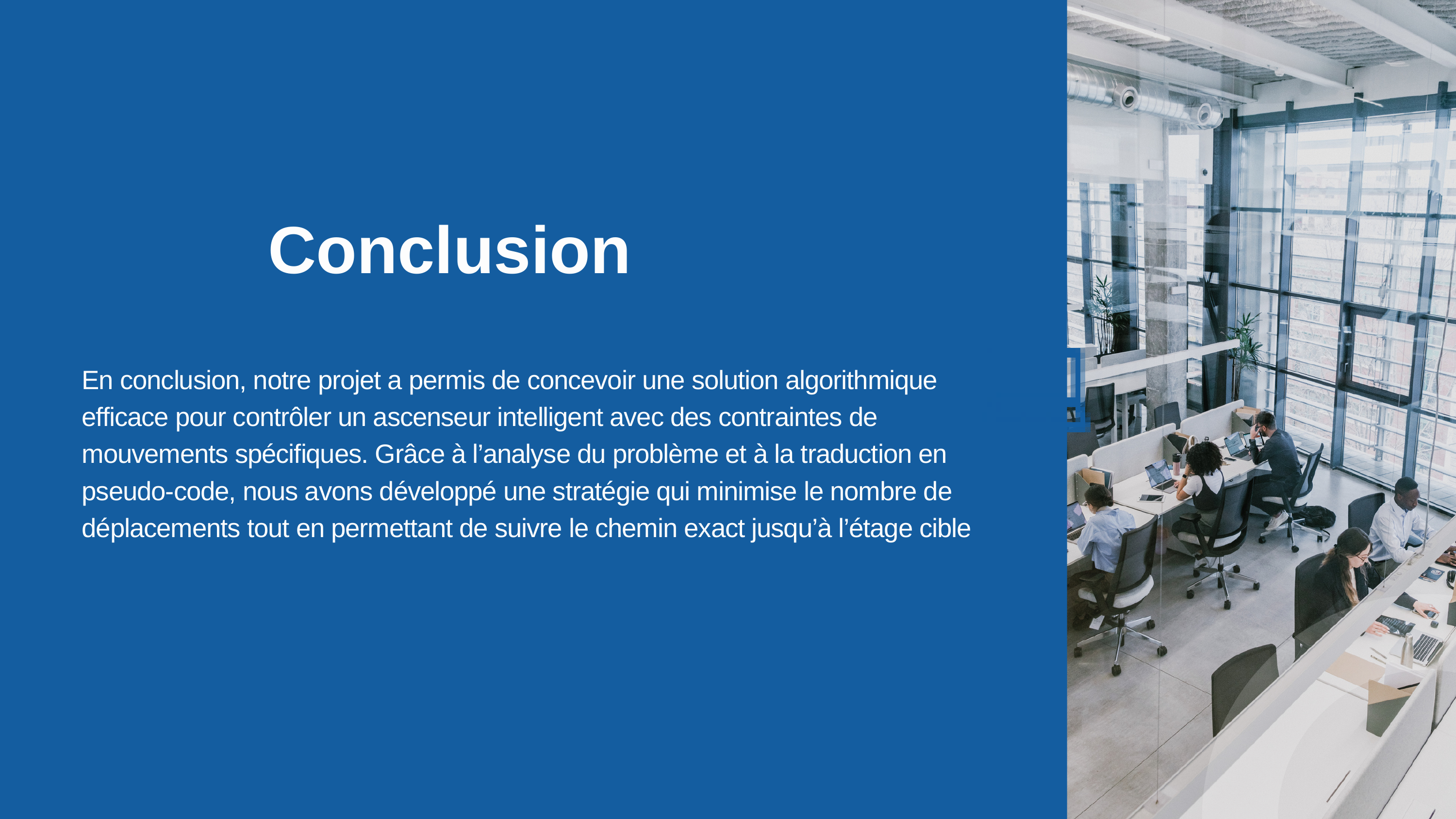

Conclusion

En conclusion, notre projet a permis de concevoir une solution algorithmique efficace pour contrôler un ascenseur intelligent avec des contraintes de mouvements spécifiques. Grâce à l’analyse du problème et à la traduction en pseudo-code, nous avons développé une stratégie qui minimise le nombre de déplacements tout en permettant de suivre le chemin exact jusqu’à l’étage cible